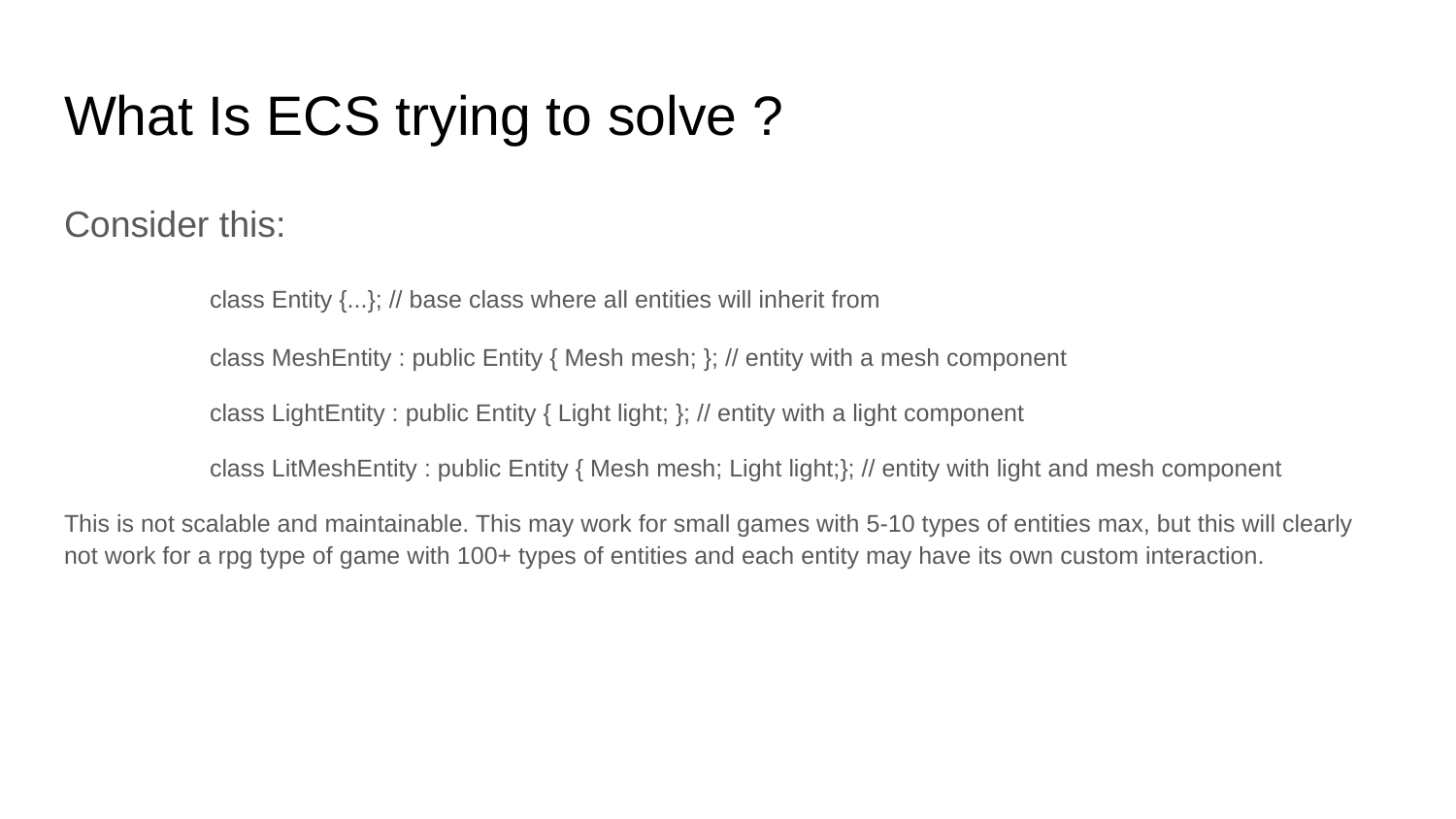

# What Is ECS trying to solve ?
Consider this:
	class Entity {...}; // base class where all entities will inherit from
	class MeshEntity : public Entity { Mesh mesh; }; // entity with a mesh component
	class LightEntity : public Entity { Light light; }; // entity with a light component
	class LitMeshEntity : public Entity { Mesh mesh; Light light;}; // entity with light and mesh component
This is not scalable and maintainable. This may work for small games with 5-10 types of entities max, but this will clearly not work for a rpg type of game with 100+ types of entities and each entity may have its own custom interaction.